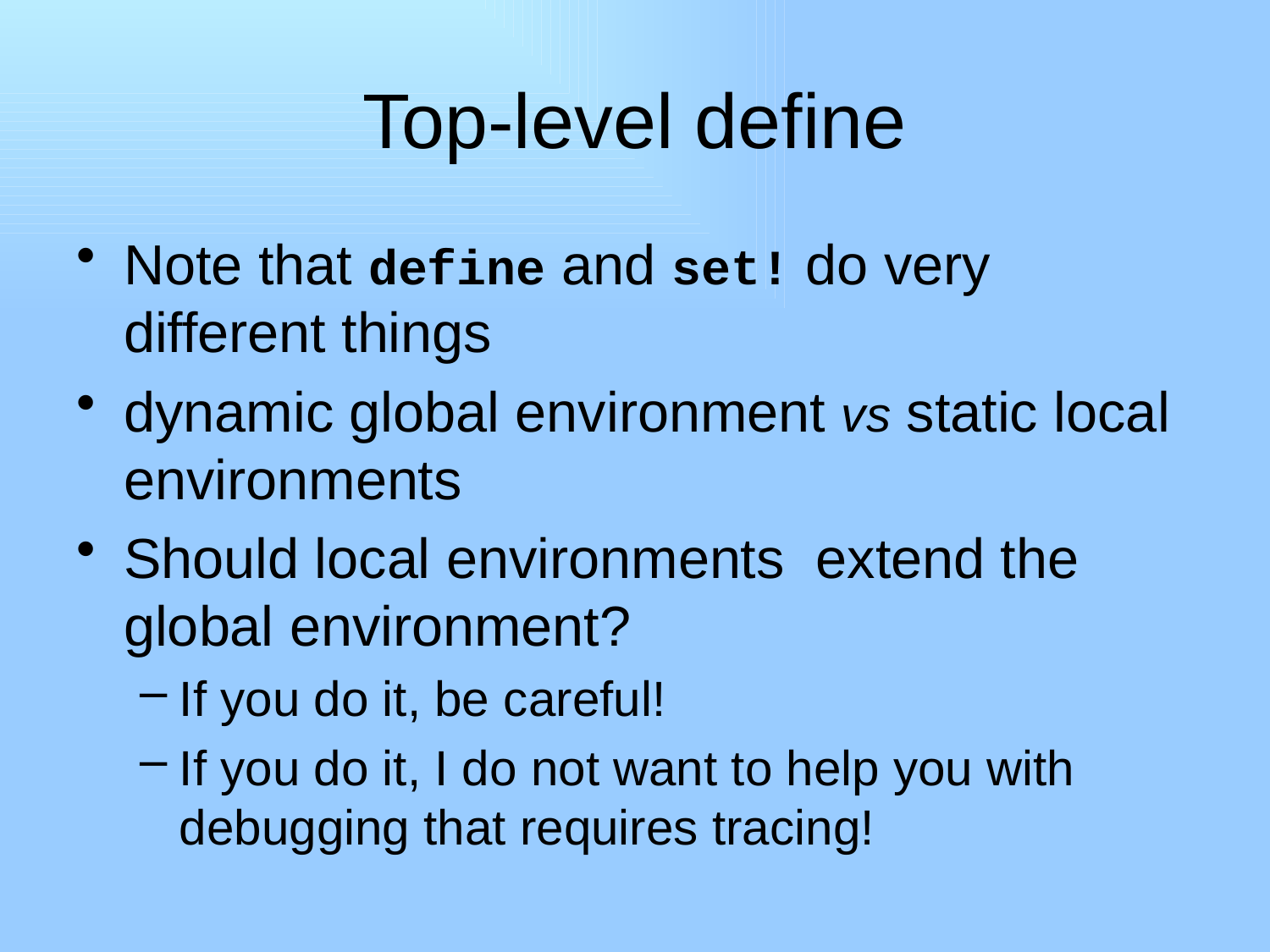

# Top-level define
Note that define and set! do very different things
dynamic global environment vs static local environments
Should local environments  extend the global environment?
If you do it, be careful!
If you do it, I do not want to help you with debugging that requires tracing!